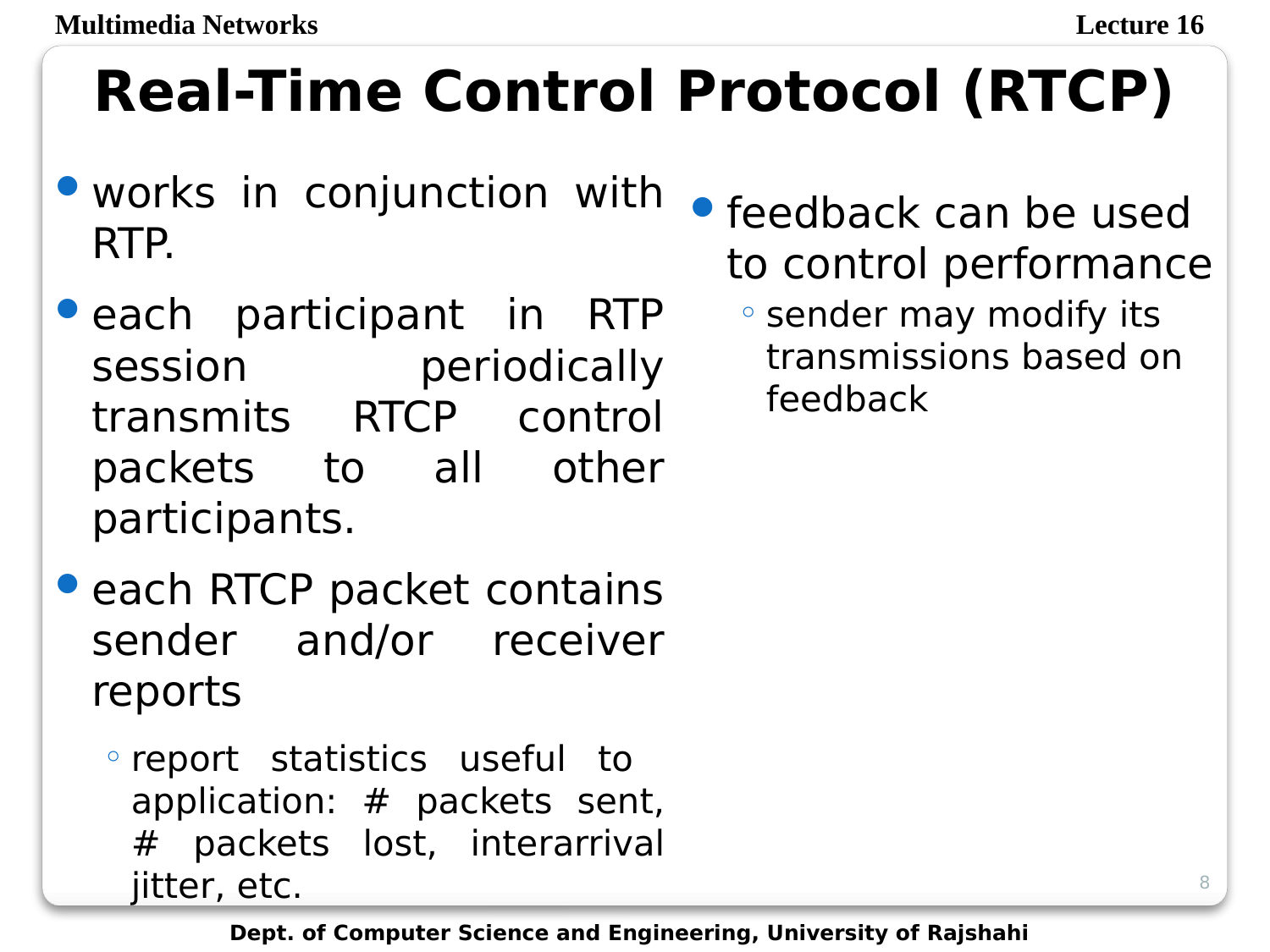

Multimedia Networks
Lecture 16
Real-Time Control Protocol (RTCP)
works in conjunction with RTP.
each participant in RTP session periodically transmits RTCP control packets to all other participants.
each RTCP packet contains sender and/or receiver reports
report statistics useful to  application: # packets sent, # packets lost, interarrival jitter, etc.
feedback can be used to control performance
sender may modify its transmissions based on  feedback
8
Dept. of Computer Science and Engineering, University of Rajshahi